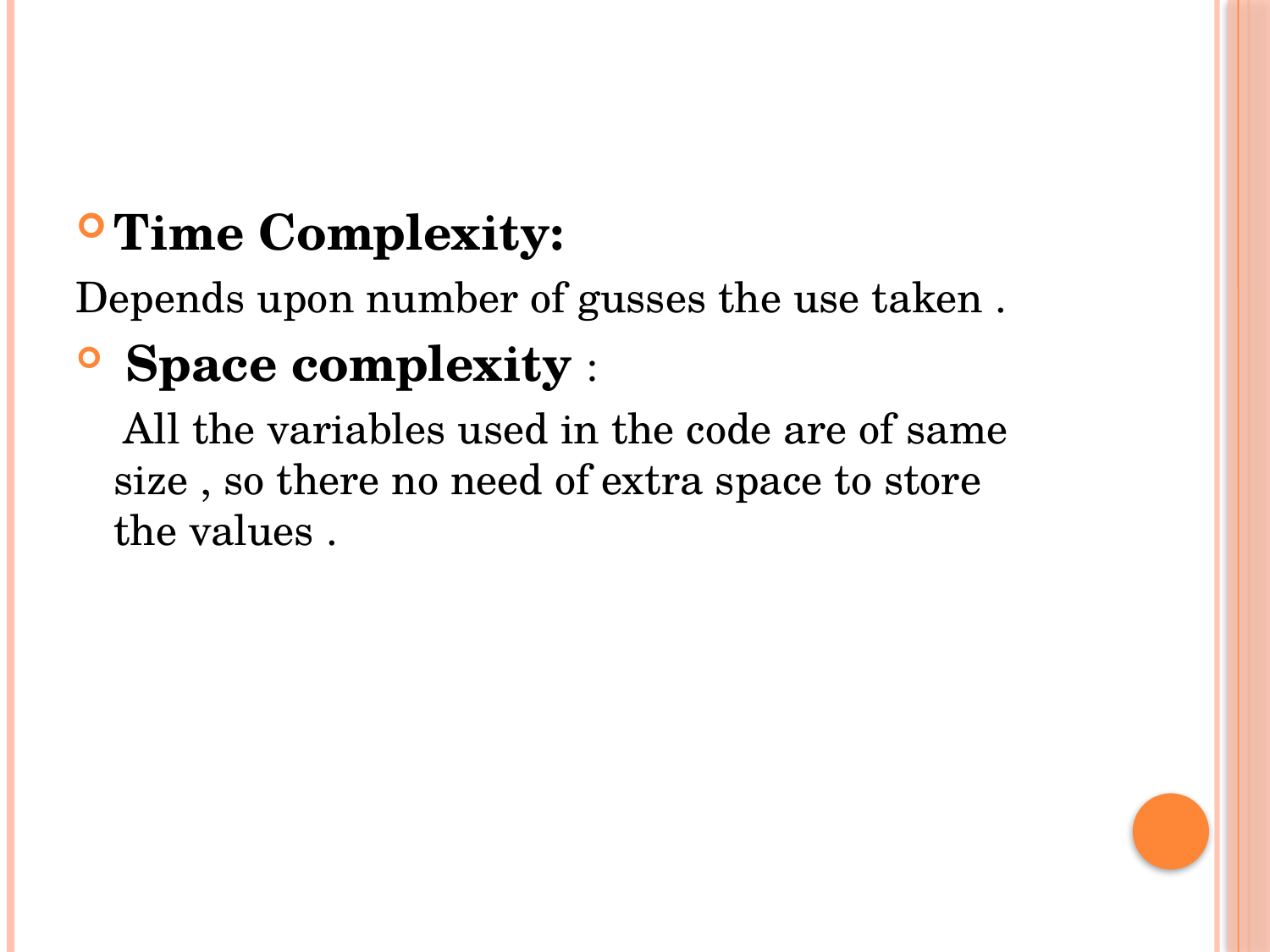

Time Complexity:
Depends upon number of gusses the use taken .
 Space complexity :
    All the variables used in the code are of same size , so there no need of extra space to store the values .